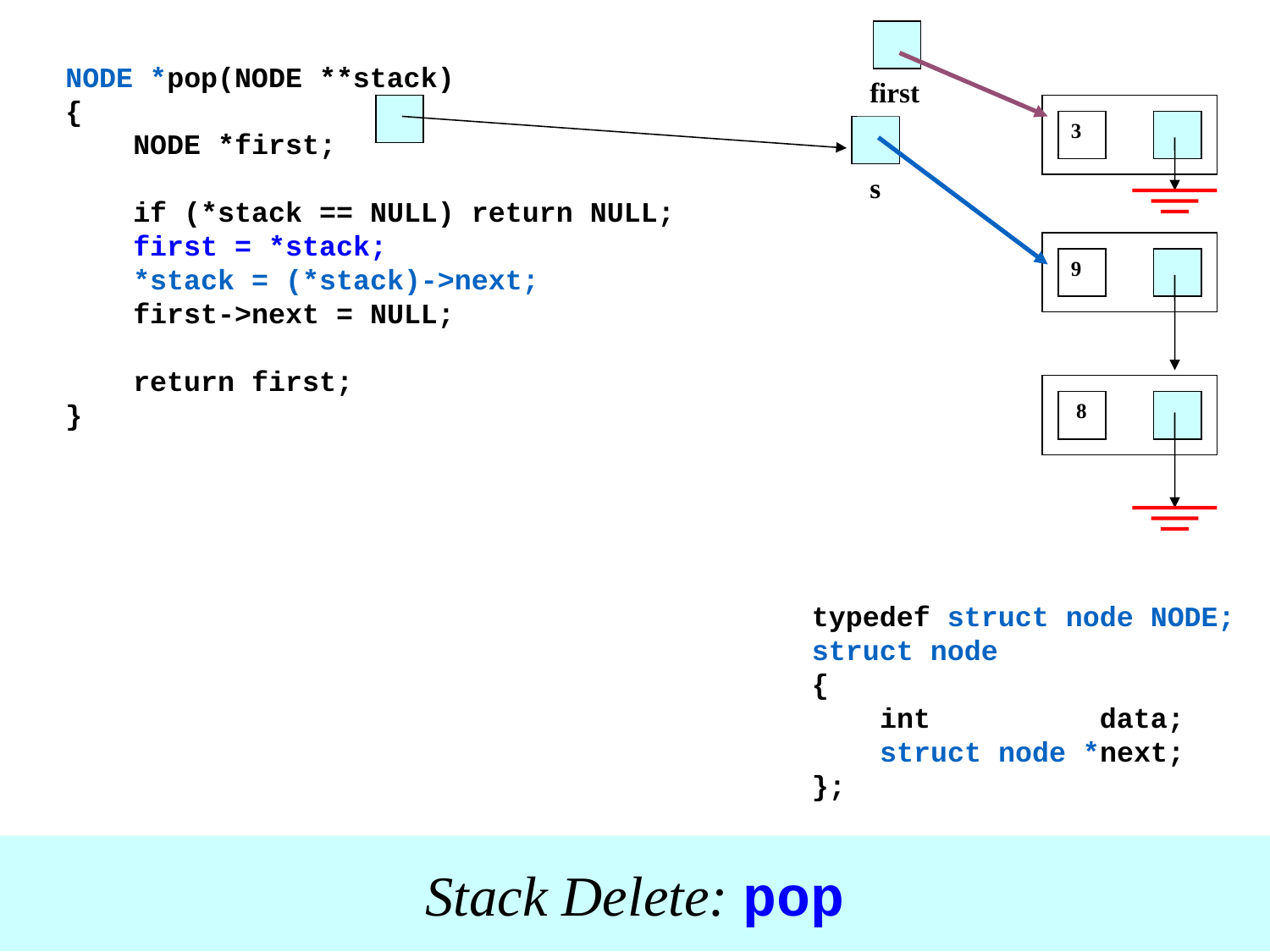

NODE *pop(NODE **stack)
{
    NODE *first;

    if (*stack == NULL) return NULL;
    first = *stack;
    *stack = (*stack)->next;
    first->next = NULL;

    return first;
}

first

3

s

9

 8

typedef struct node NODE;
struct node
{
    int          data;
    struct node *next;
};
Stack Delete: pop
66